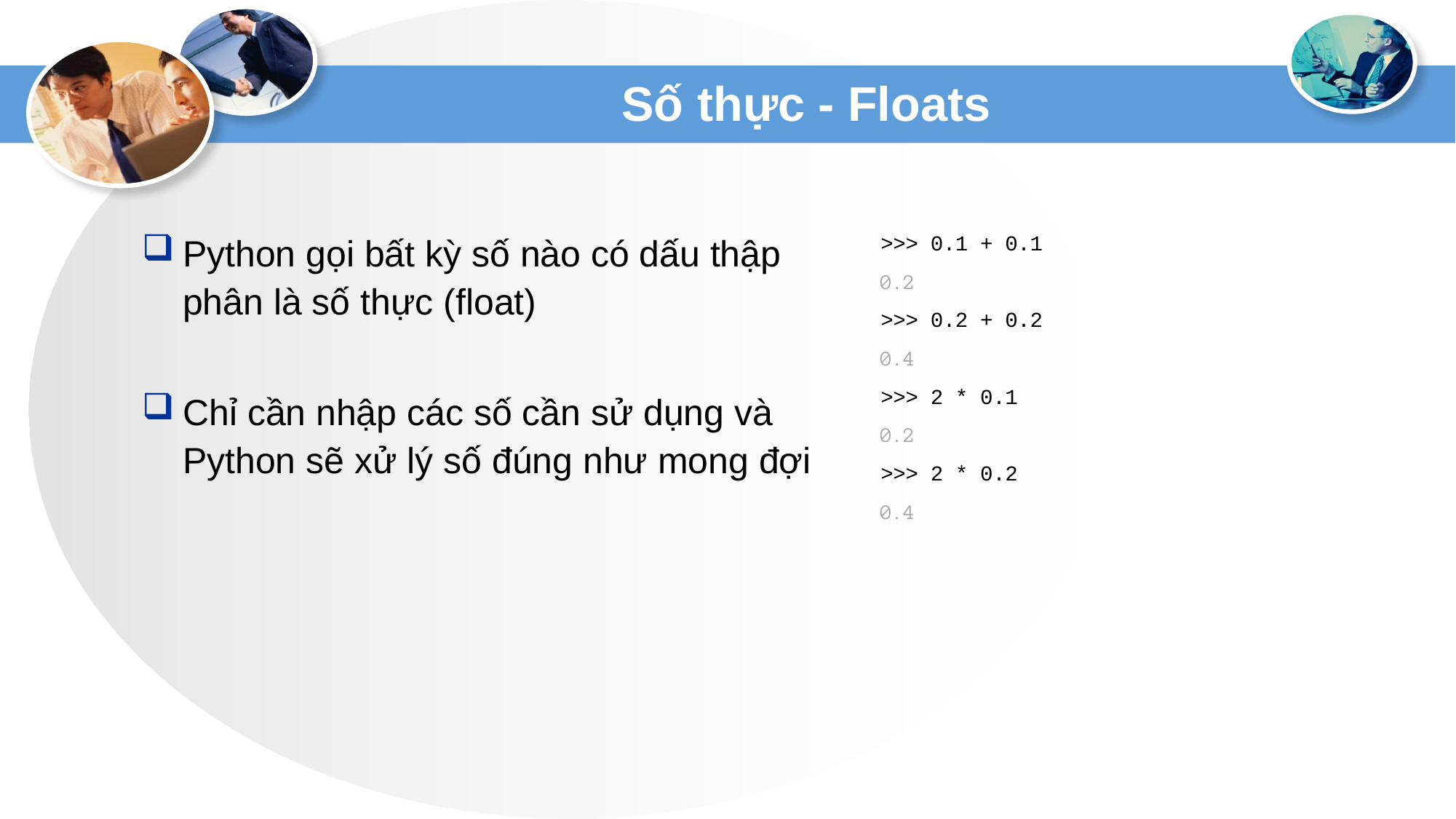

# Số thực - Floats
Python gọi bất kỳ số nào có dấu thập phân là số thực (float)

Chỉ cần nhập các số cần sử dụng và Python sẽ xử lý số đúng như mong đợi
>>> 0.1 + 0.1
0.2
>>> 0.2 + 0.2
0.4
>>> 2 * 0.1
0.2
>>> 2 * 0.2
0.4